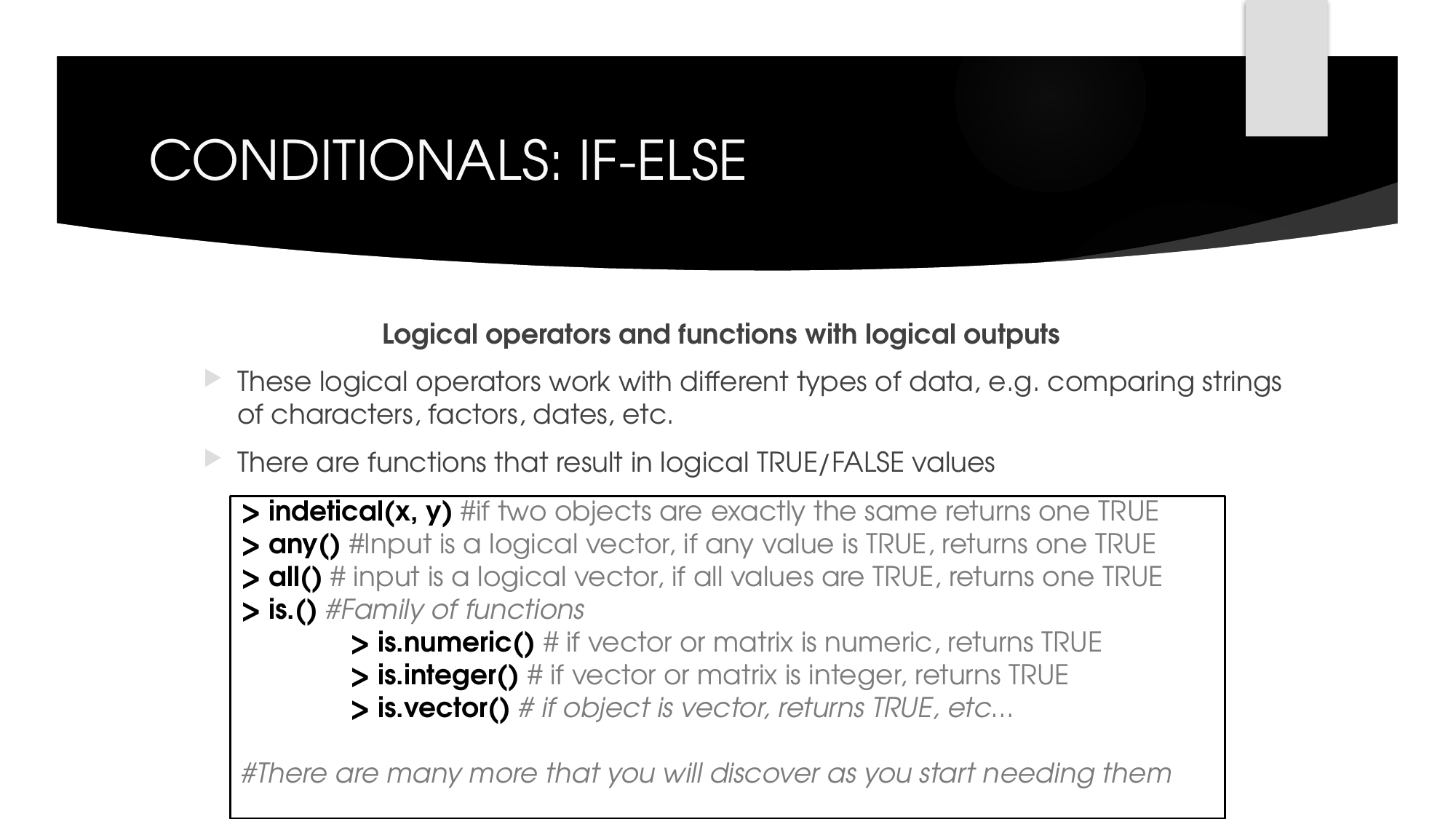

# CONDITIONALS: IF-ELSE
Logical operators and functions with logical outputs
These logical operators work with different types of data, e.g. comparing strings of characters, factors, dates, etc.
There are functions that result in logical TRUE/FALSE values

> indetical(x, y) #if two objects are exactly the same returns one TRUE
> any() #Input is a logical vector, if any value is TRUE, returns one TRUE
> all() # input is a logical vector, if all values are TRUE, returns one TRUE
> is.() #Family of functions
	> is.numeric() # if vector or matrix is numeric, returns TRUE
	> is.integer() # if vector or matrix is integer, returns TRUE
	> is.vector() # if object is vector, returns TRUE, etc…

#There are many more that you will discover as you start needing them